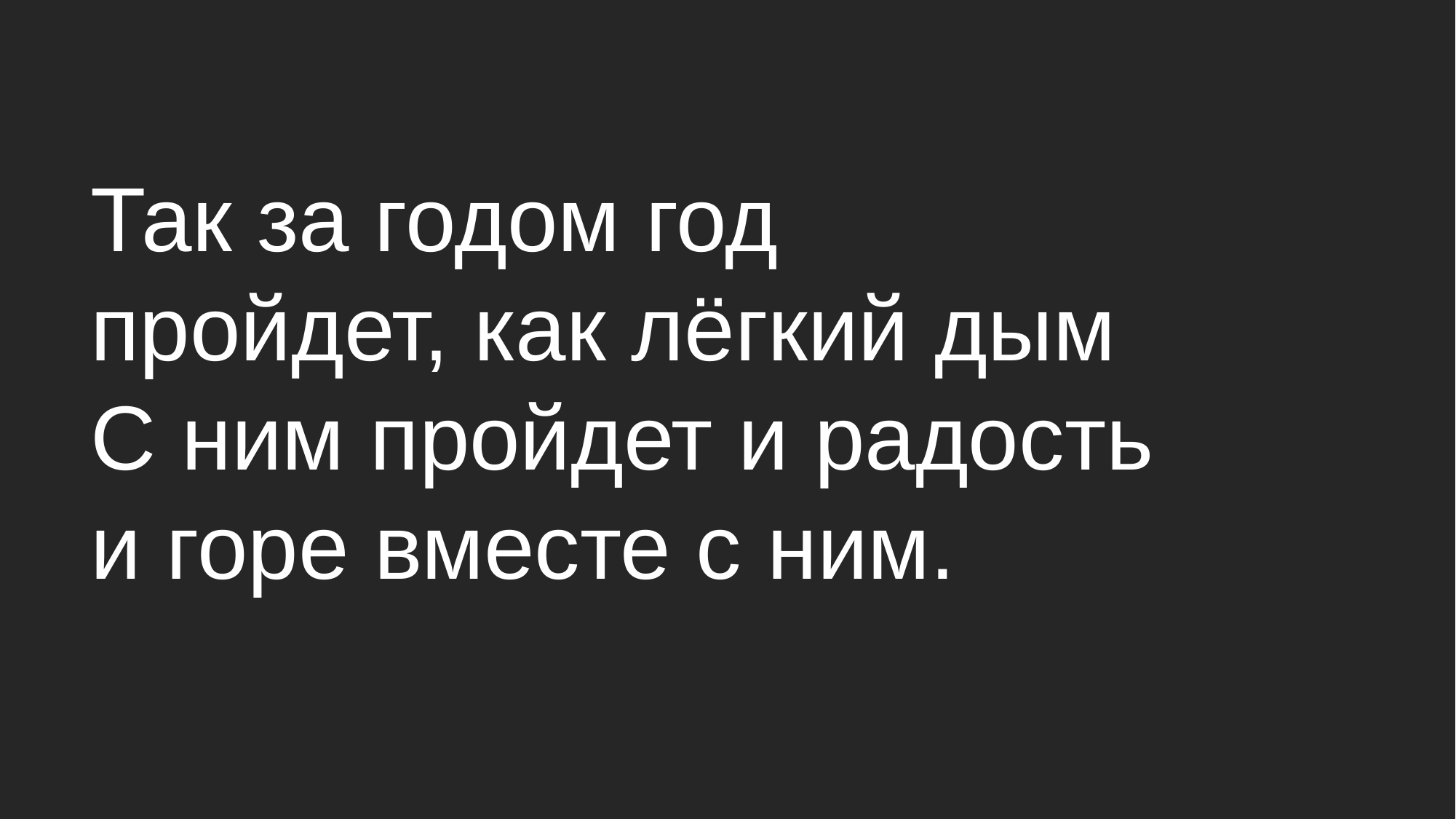

# Так за годом год пройдет, как лёгкий дым С ним пройдет и радость и горе вместе с ним.